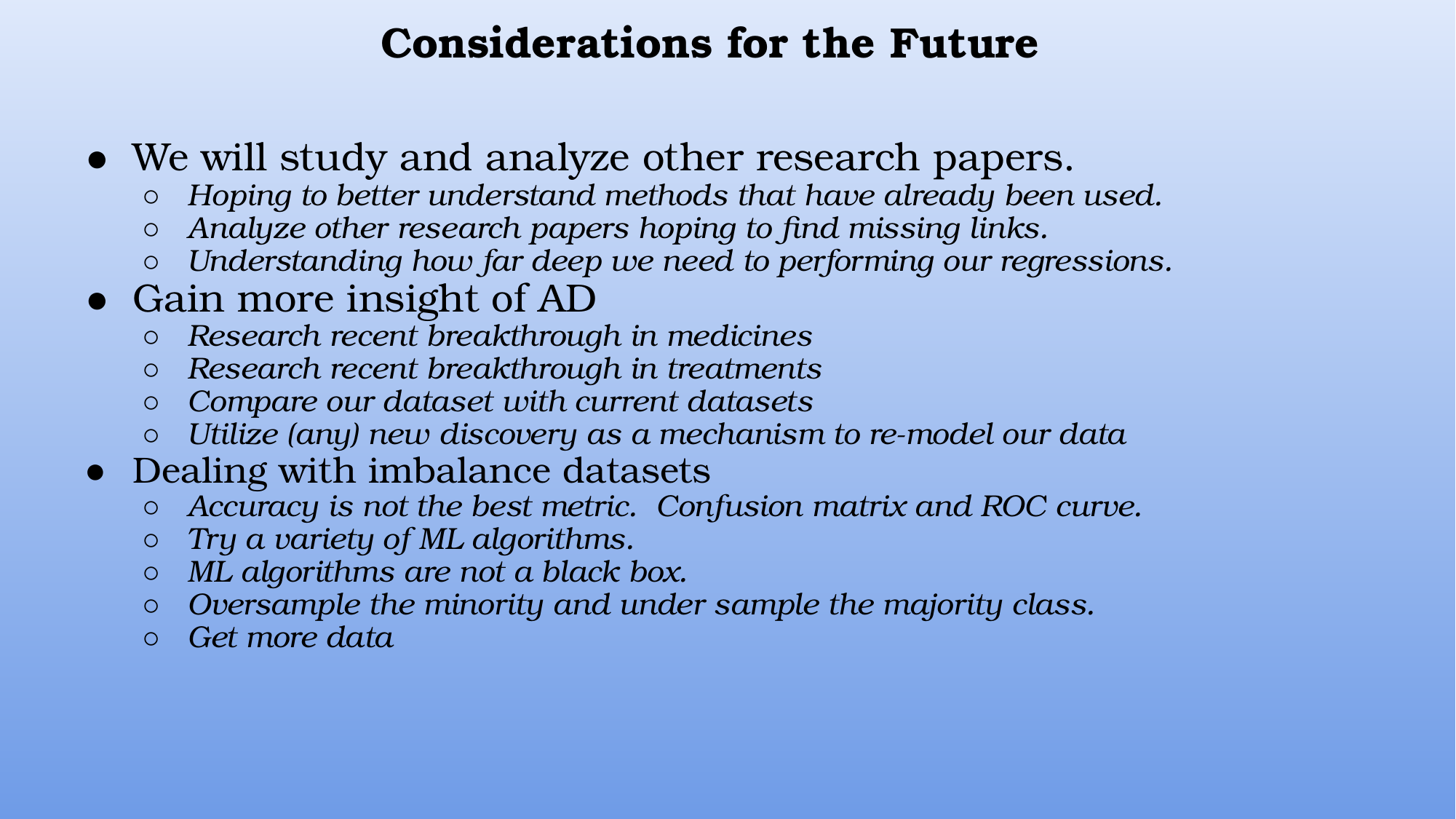

Considerations for the Future

We will study and analyze other research papers.
Hoping to better understand methods that have already been used.
Analyze other research papers hoping to find missing links.
Understanding how far deep we need to performing our regressions.
Gain more insight of AD
Research recent breakthrough in medicines
Research recent breakthrough in treatments
Compare our dataset with current datasets
Utilize (any) new discovery as a mechanism to re-model our data
Dealing with imbalance datasets
Accuracy is not the best metric.  Confusion matrix and ROC curve.
Try a variety of ML algorithms.
ML algorithms are not a black box.
Oversample the minority and under sample the majority class.
Get more data